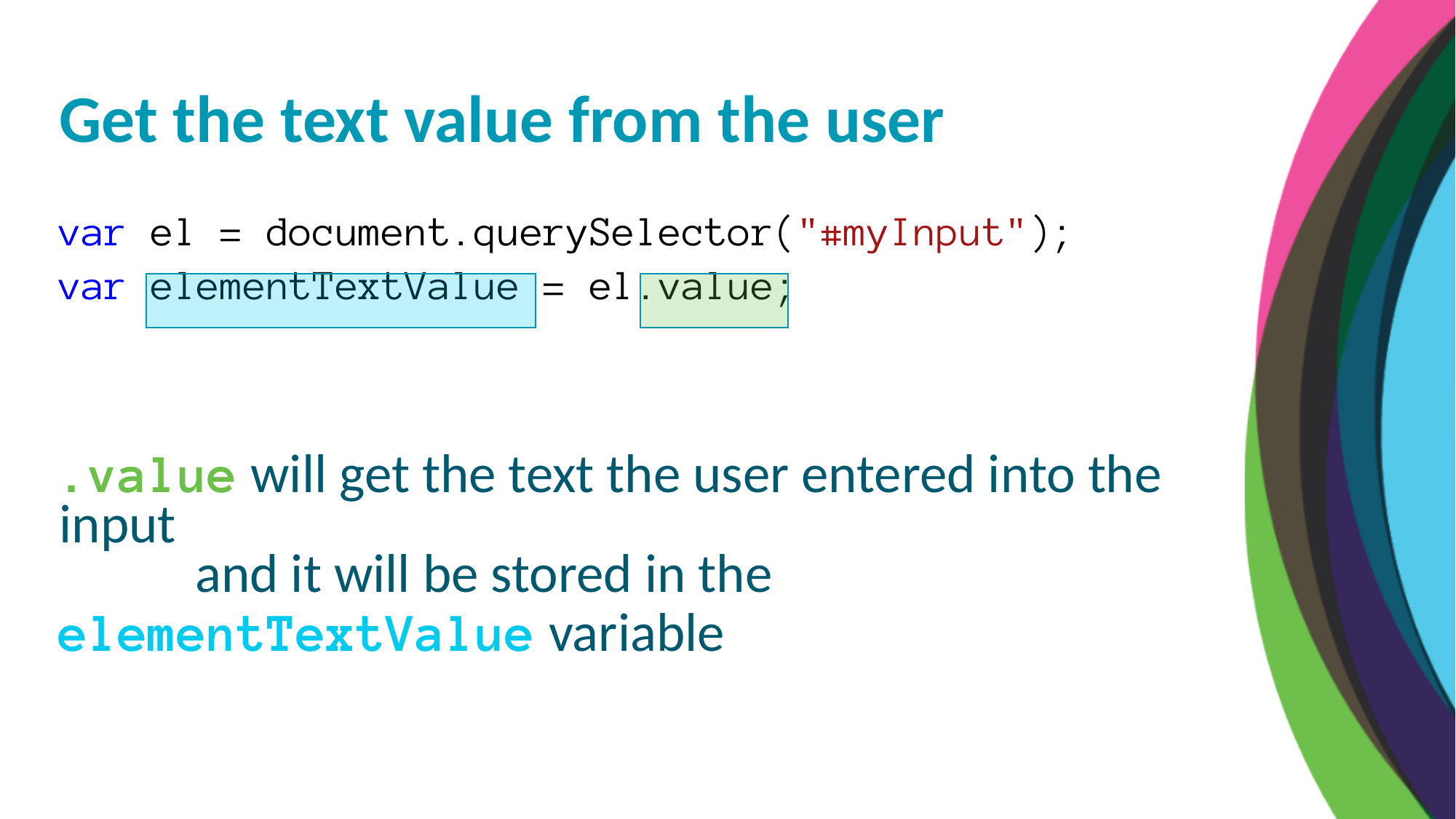

Get the text value from the user
var el = document.querySelector("#myInput");
var elementTextValue = el.value;

.value will get the text the user entered into the input

           and it will be stored in the elementTextValue variable